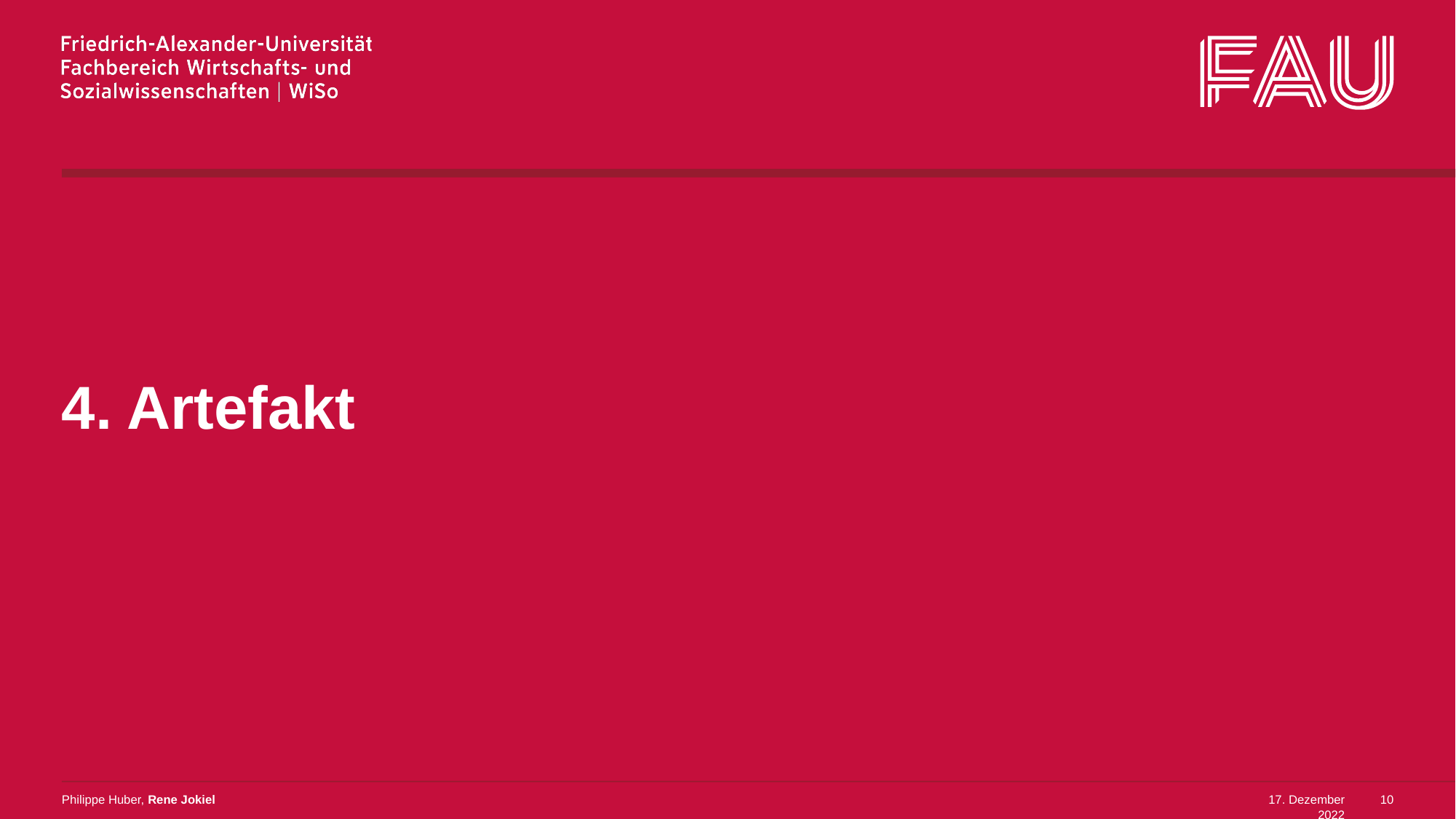

# 4. Artefakt
Philippe Huber, Rene Jokiel
17. Dezember 2022
10